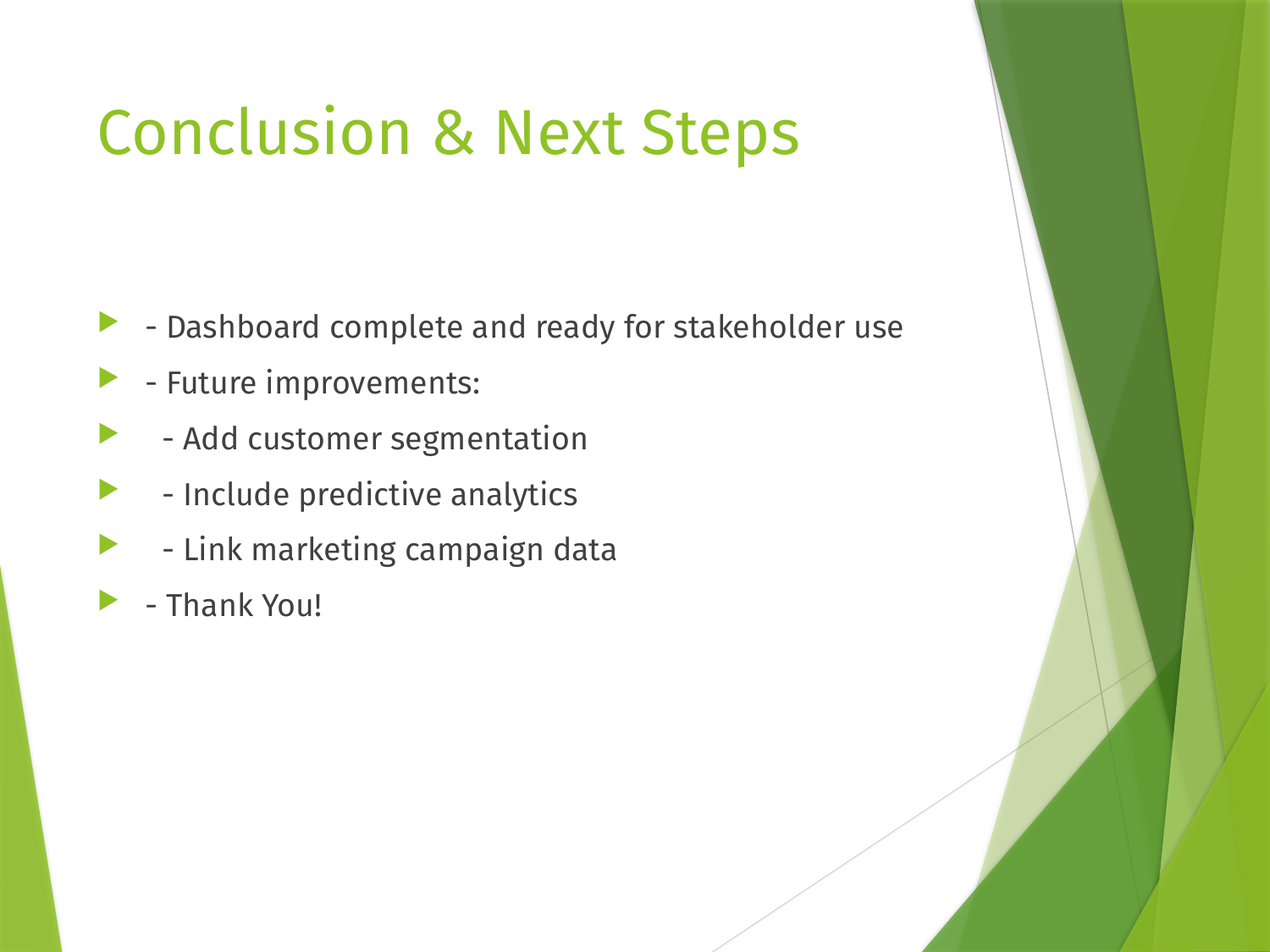

# Conclusion & Next Steps
- Dashboard complete and ready for stakeholder use
- Future improvements:
  - Add customer segmentation
  - Include predictive analytics
  - Link marketing campaign data
- Thank You!